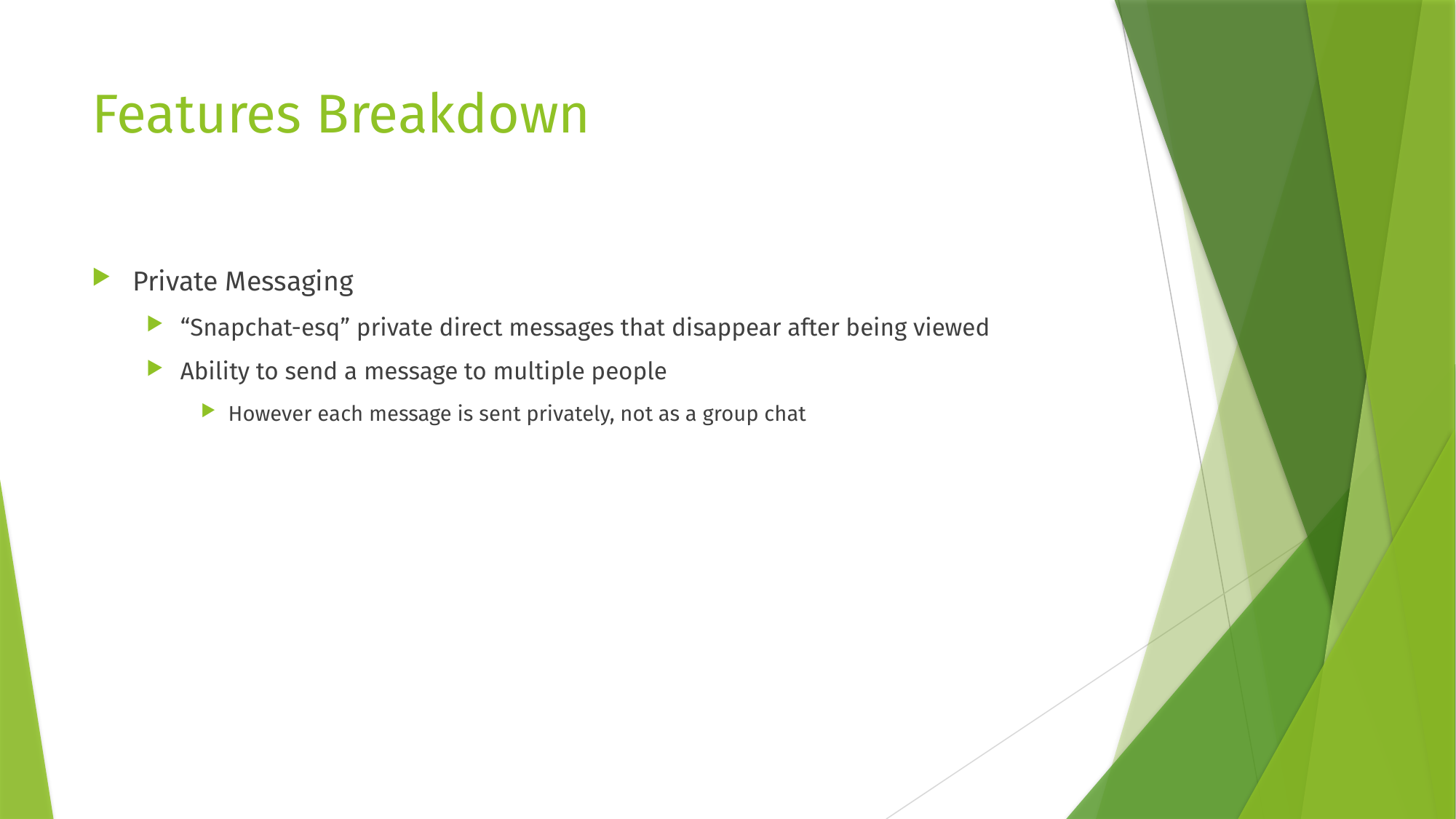

# Features Breakdown
Private Messaging
“Snapchat-esq” private direct messages that disappear after being viewed
Ability to send a message to multiple people
However each message is sent privately, not as a group chat